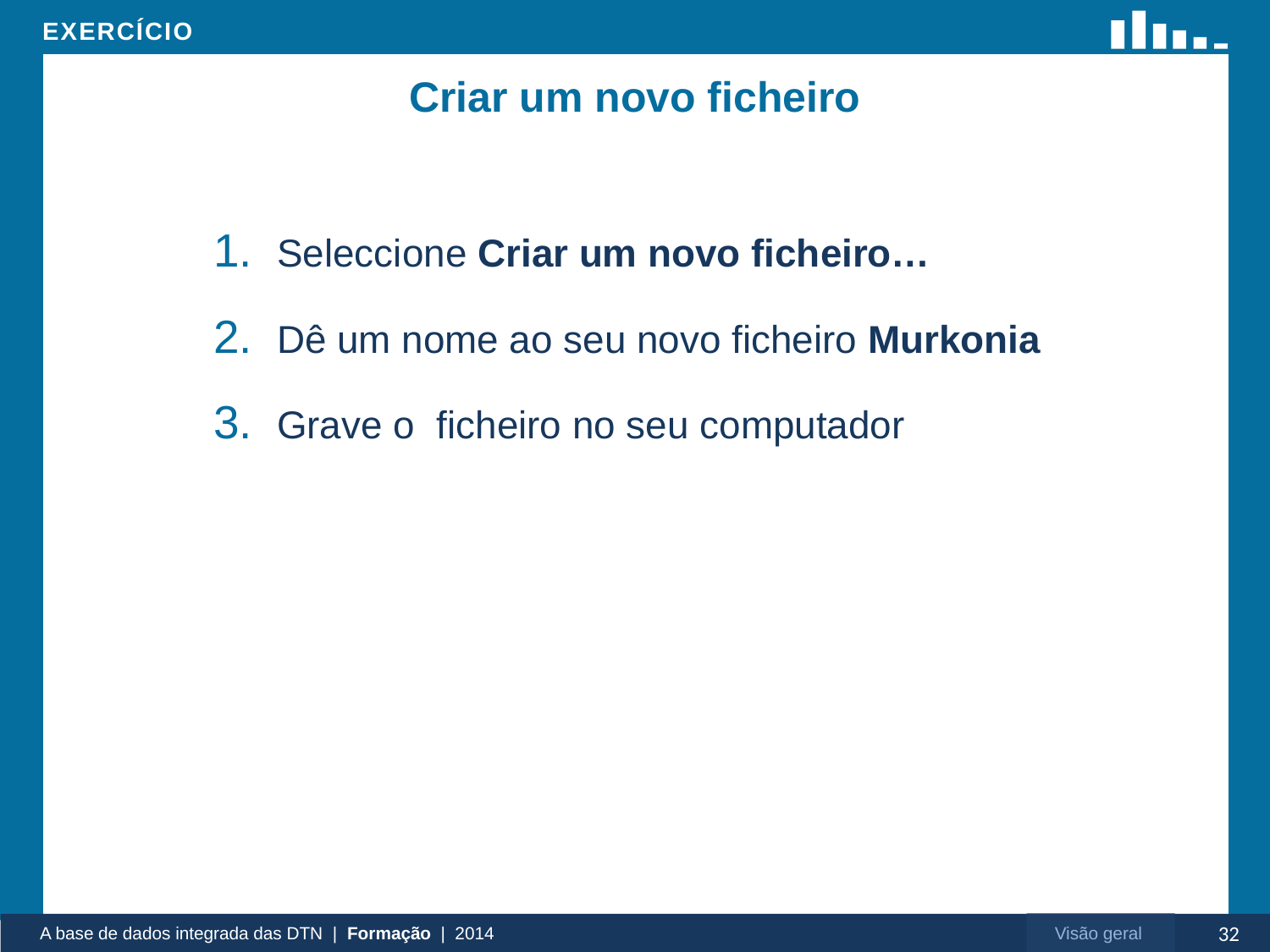

# Criar um novo ficheiro
Seleccione Criar um novo ficheiro…
Dê um nome ao seu novo ficheiro Murkonia
Grave o  ficheiro no seu computador